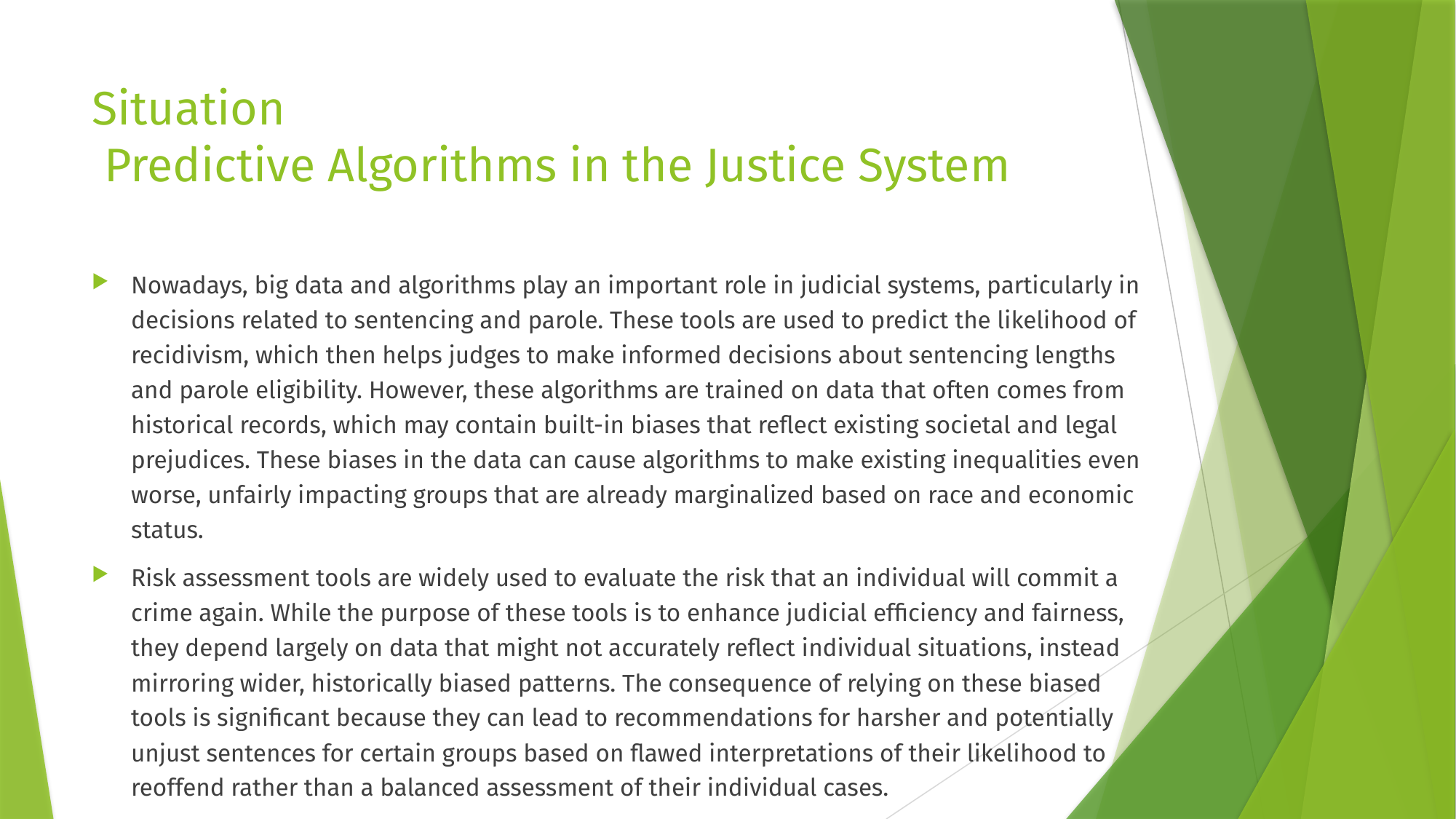

# Situation
 Predictive Algorithms in the Justice System

Nowadays, big data and algorithms play an important role in judicial systems, particularly in decisions related to sentencing and parole. These tools are used to predict the likelihood of recidivism, which then helps judges to make informed decisions about sentencing lengths and parole eligibility. However, these algorithms are trained on data that often comes from historical records, which may contain built-in biases that reflect existing societal and legal prejudices. These biases in the data can cause algorithms to make existing inequalities even worse, unfairly impacting groups that are already marginalized based on race and economic status.
Risk assessment tools are widely used to evaluate the risk that an individual will commit a crime again. While the purpose of these tools is to enhance judicial efficiency and fairness, they depend largely on data that might not accurately reflect individual situations, instead mirroring wider, historically biased patterns. The consequence of relying on these biased tools is significant because they can lead to recommendations for harsher and potentially unjust sentences for certain groups based on flawed interpretations of their likelihood to reoffend rather than a balanced assessment of their individual cases.